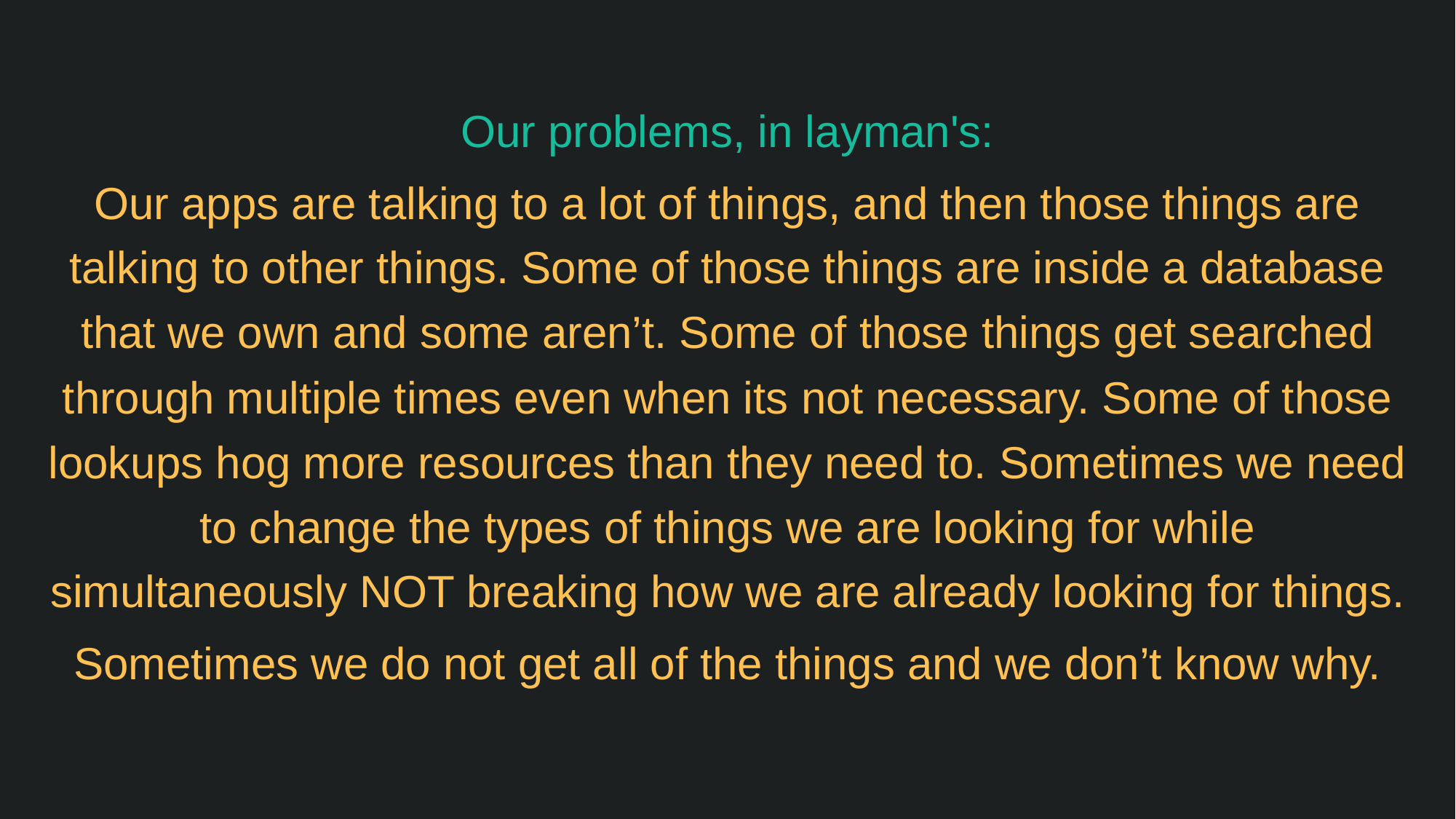

Our problems, in layman's:
Our apps are talking to a lot of things, and then those things are talking to other things. Some of those things are inside a database that we own and some aren’t. Some of those things get searched through multiple times even when its not necessary. Some of those lookups hog more resources than they need to. Sometimes we need to change the types of things we are looking for while simultaneously NOT breaking how we are already looking for things.
Sometimes we do not get all of the things and we don’t know why.